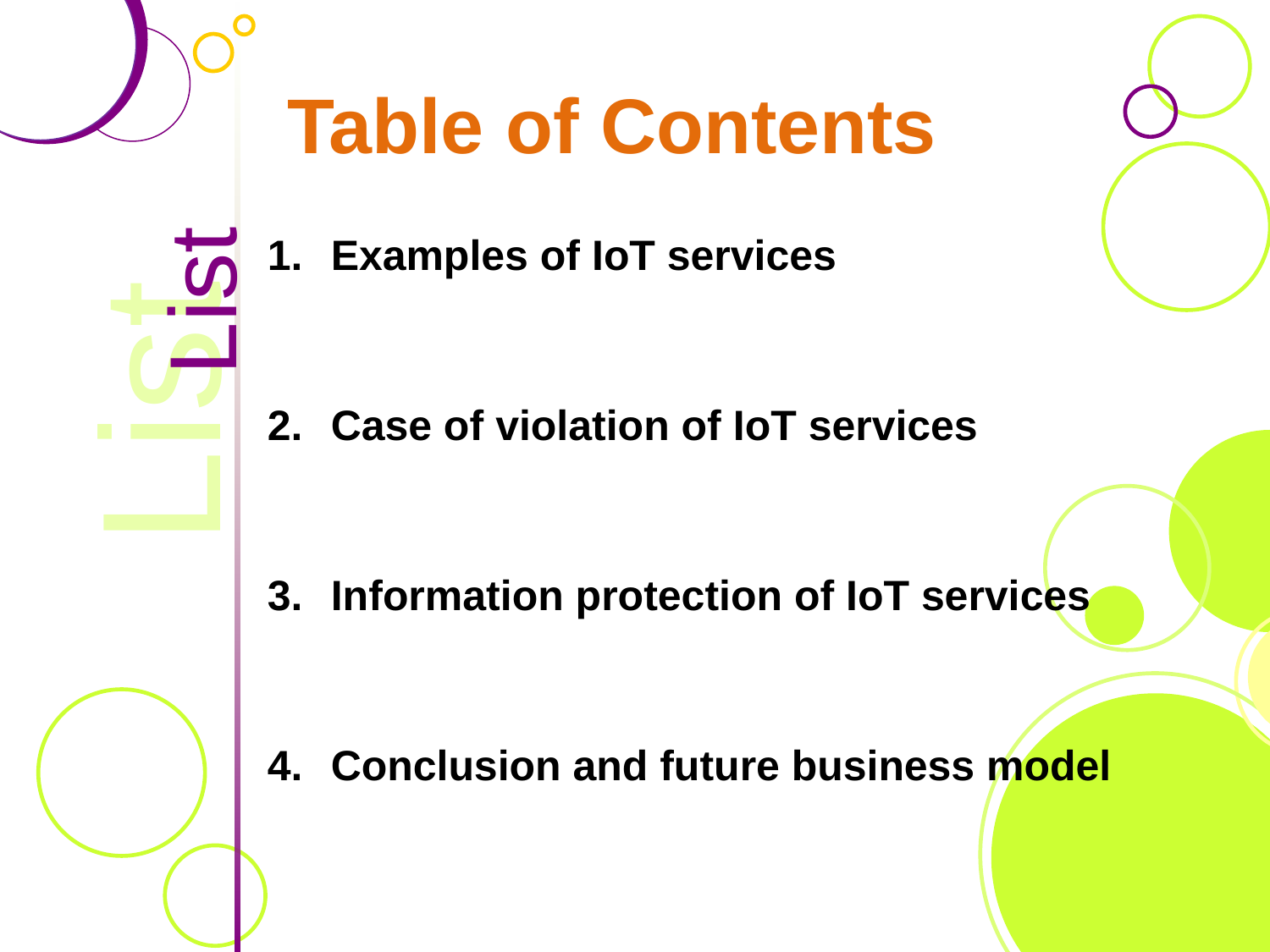

Table of Contents

Examples of IoT services

Case of violation of IoT services

Information protection of IoT services

Conclusion and future business model
List
List